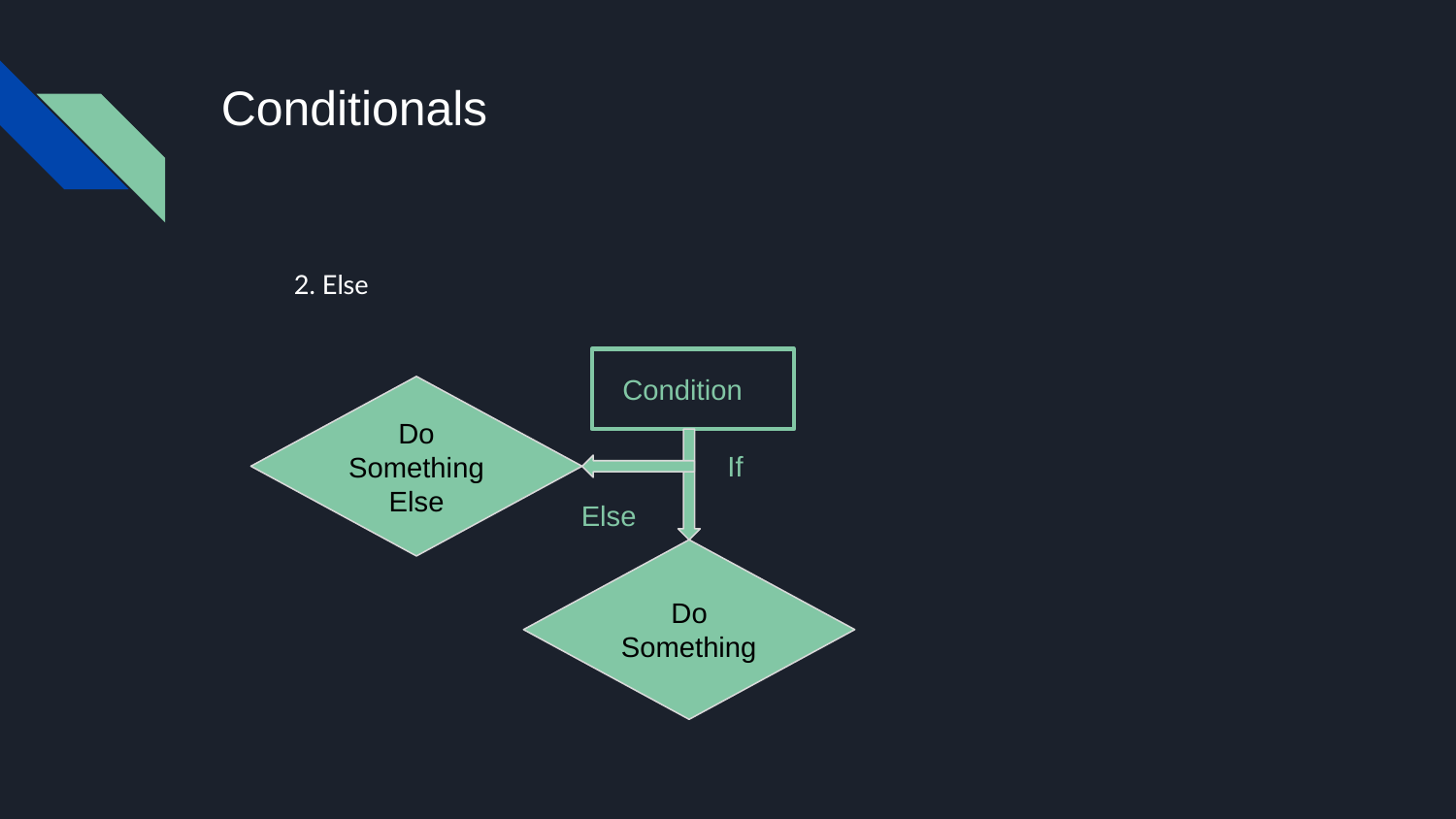

# Conditionals
2. Else
  Condition
Do Something Else

If
Else
Do Something